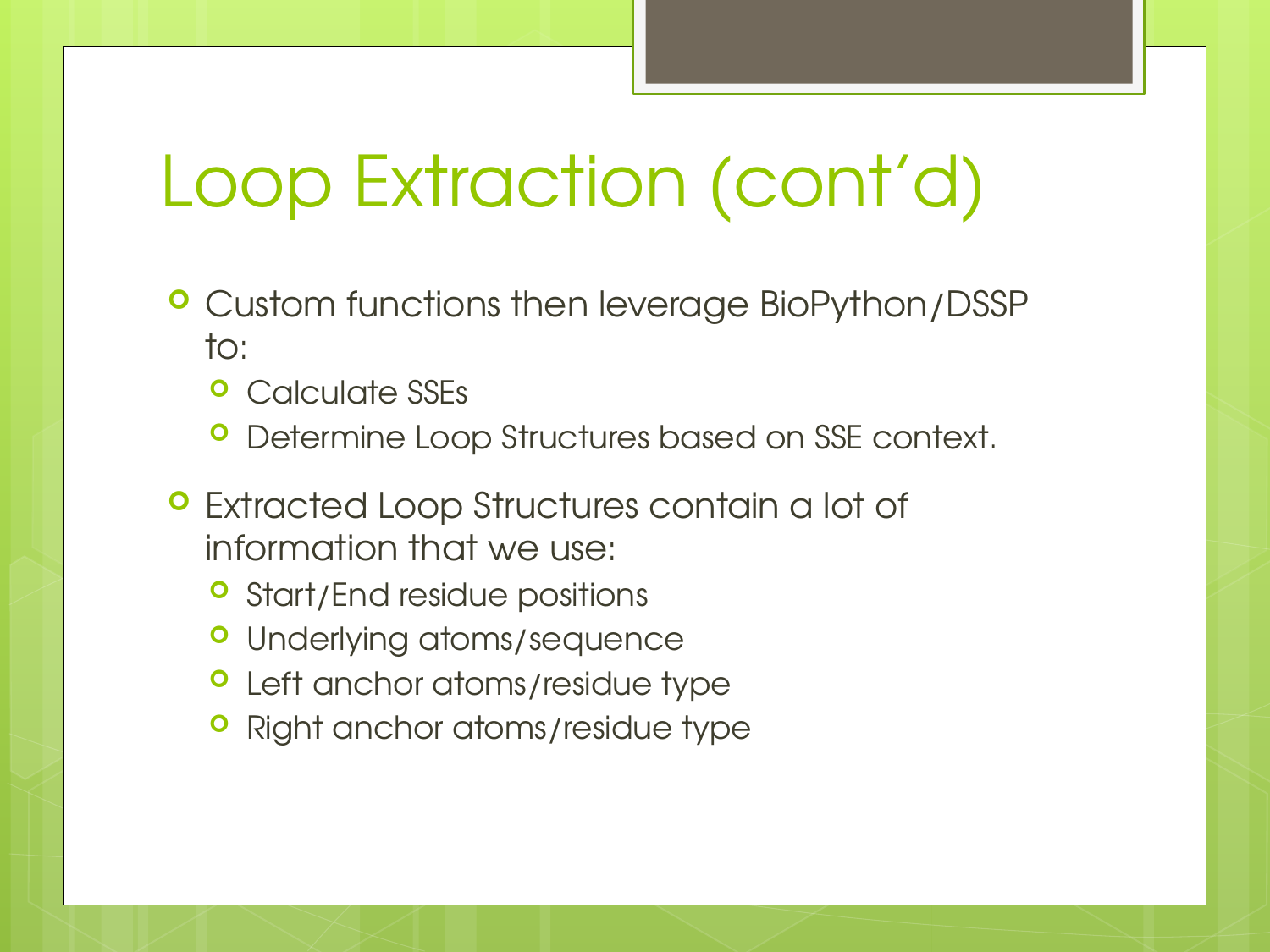

# Loop Extraction (cont’d)
Custom functions then leverage BioPython/DSSP to:
Calculate SSEs
Determine Loop Structures based on SSE context.
Extracted Loop Structures contain a lot of information that we use:
Start/End residue positions
Underlying atoms/sequence
Left anchor atoms/residue type
Right anchor atoms/residue type